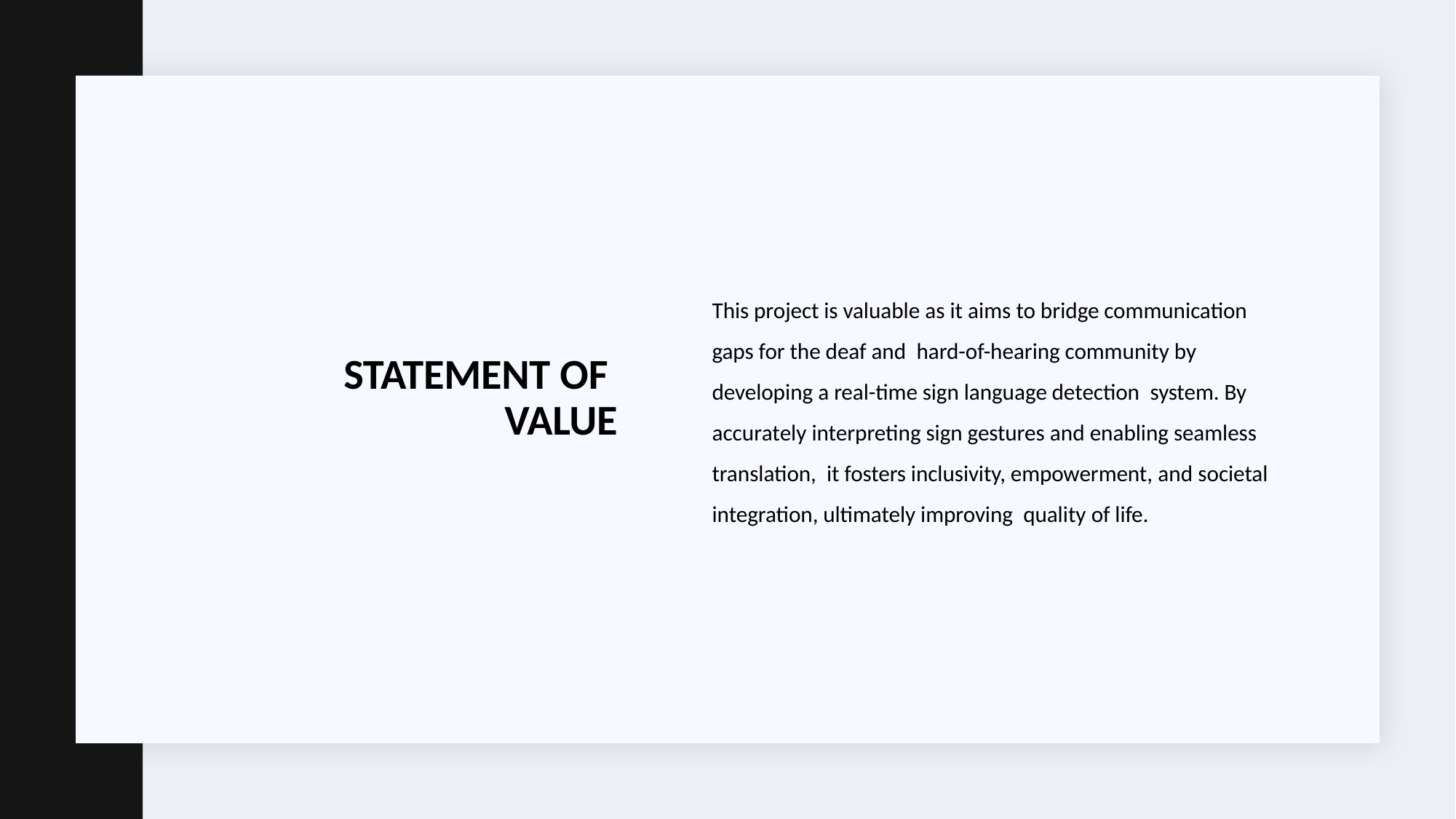

This project is valuable as it aims to bridge communication gaps for the deaf and  hard-of-hearing community by developing a real-time sign language detection  system. By accurately interpreting sign gestures and enabling seamless translation,  it fosters inclusivity, empowerment, and societal integration, ultimately improving  quality of life.
# Statement of Value